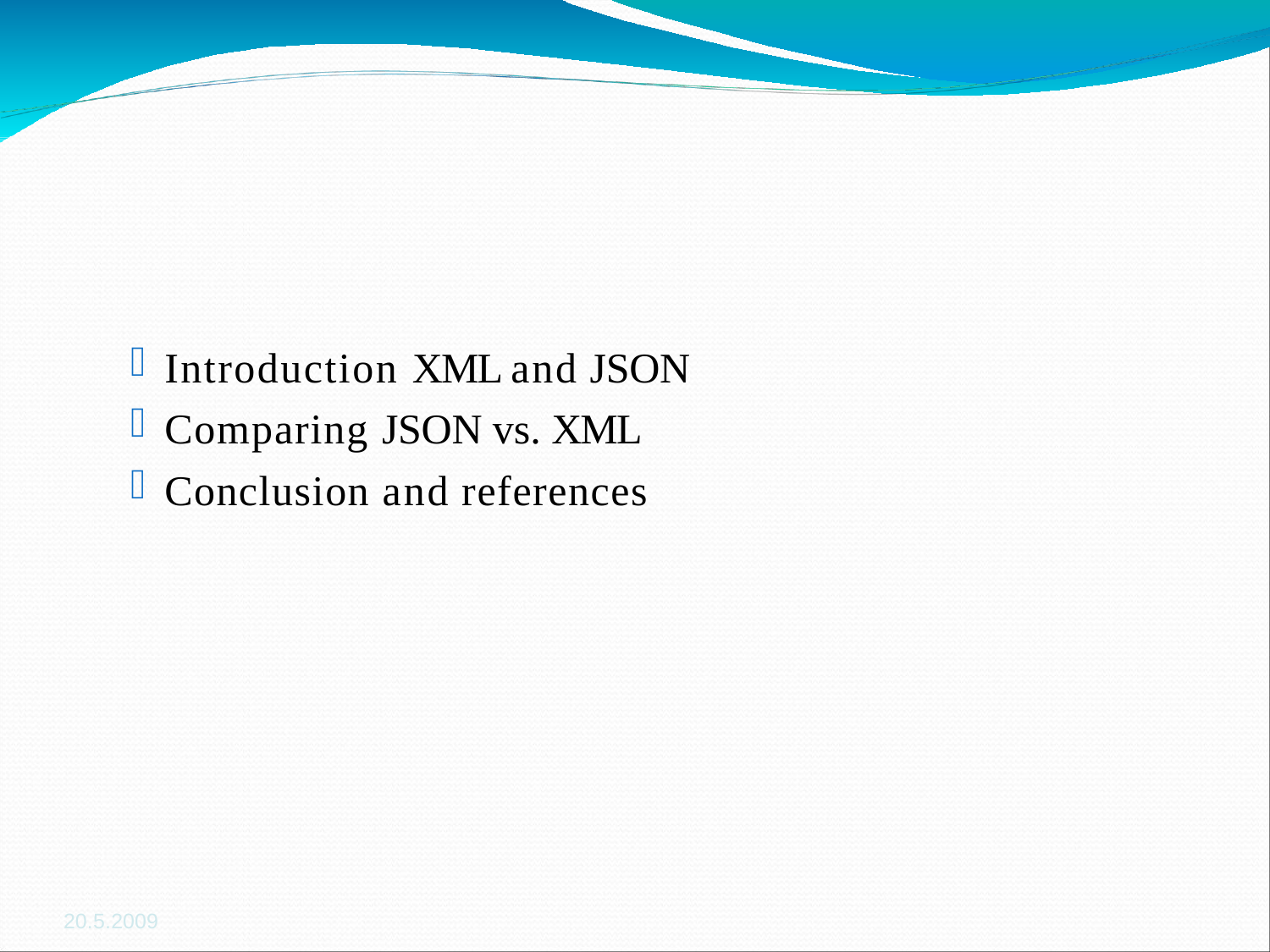

Introduction XML and JSON
Comparing JSON vs. XML
Conclusion and references
20.5.2009